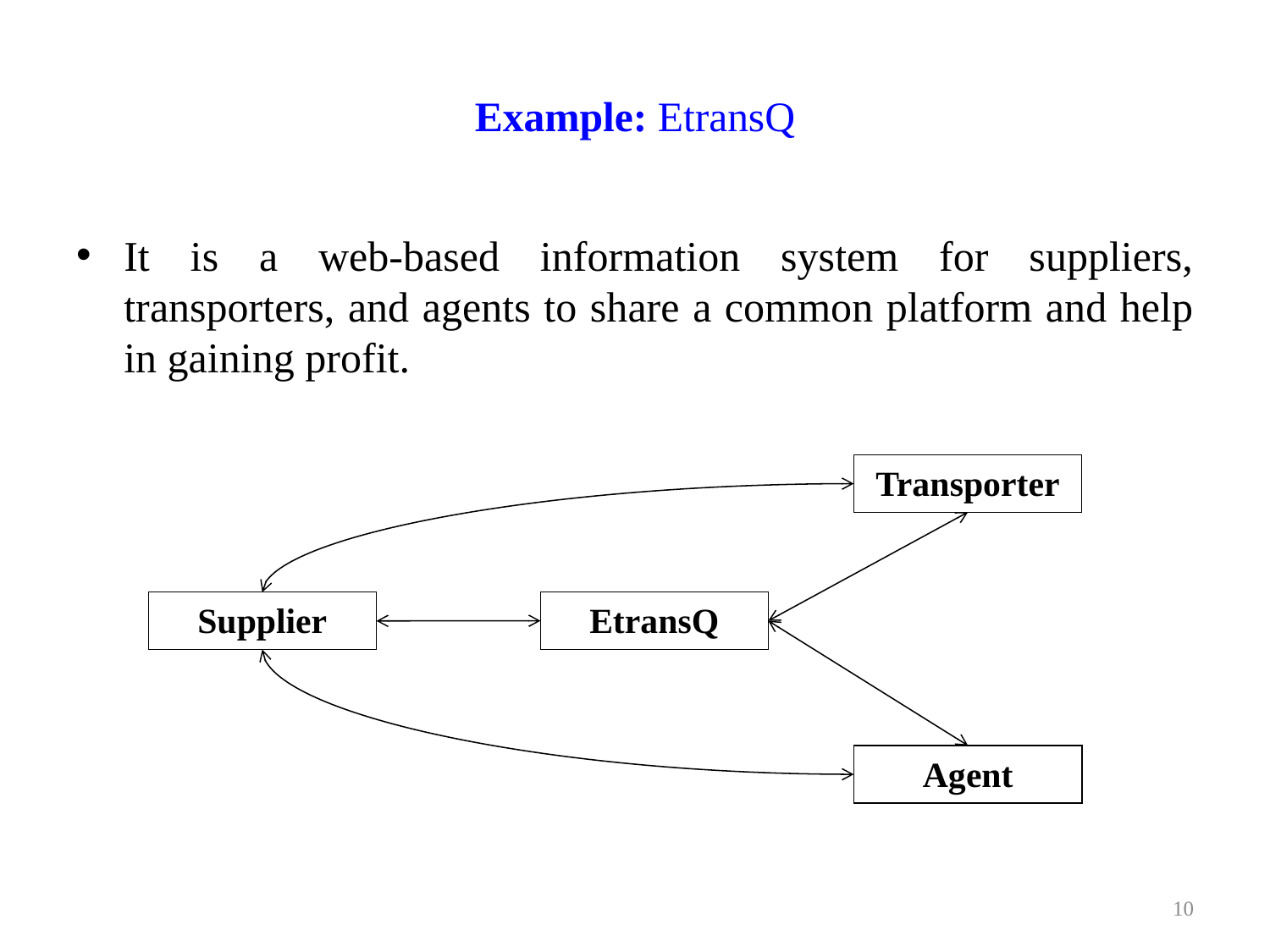

# Example: EtransQ
It is a web-based information system for suppliers, transporters, and agents to share a common platform and help in gaining profit.

Transporter

Supplier
EtransQ

Agent
10